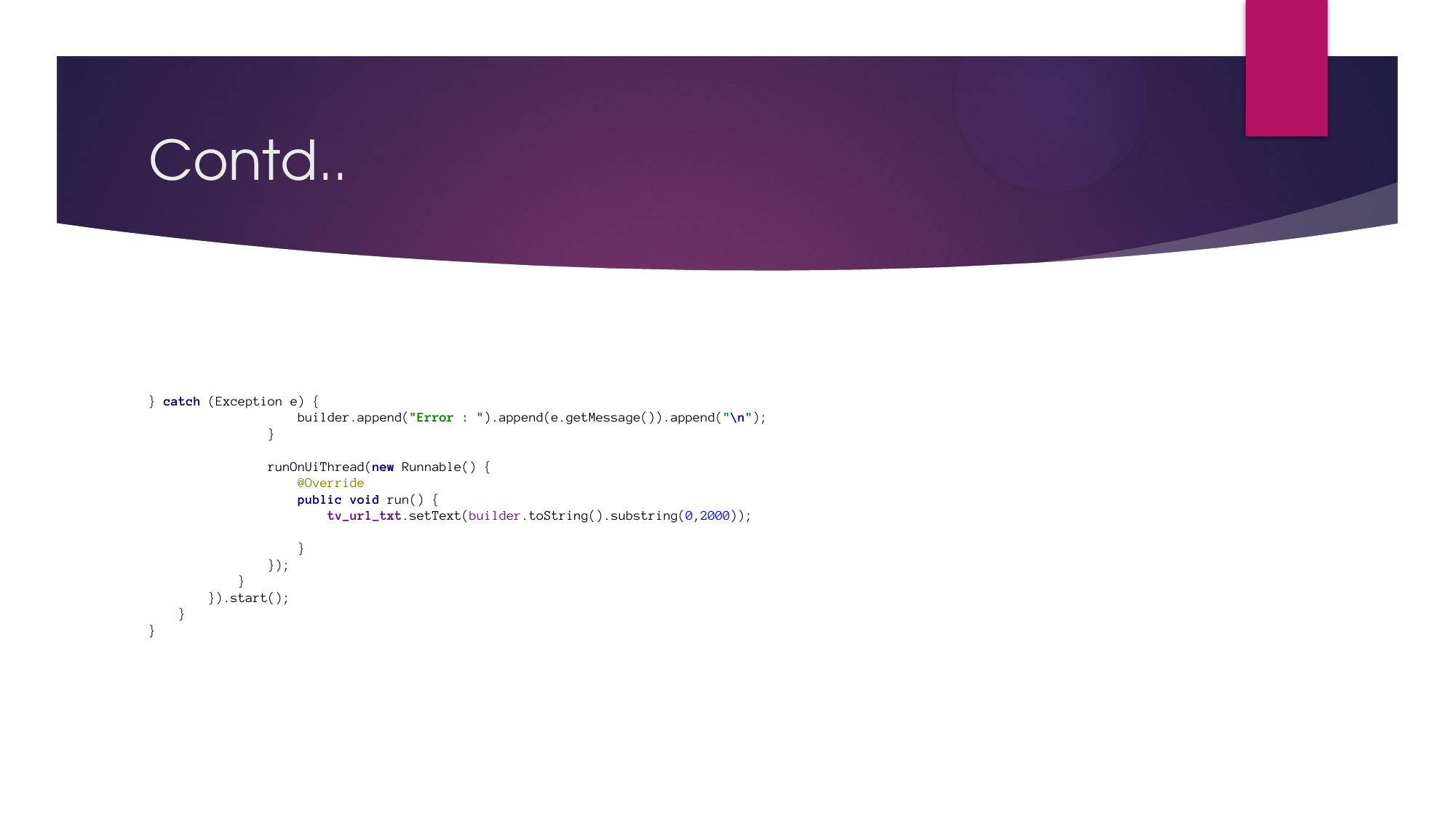

# Contd..
} catch (Exception e) {
                    builder.append("Error : ").append(e.getMessage()).append("\n");
                }
                runOnUiThread(new Runnable() {
                    @Override
                    public void run() {
                        tv_url_txt.setText(builder.toString().substring(0,2000));
                    }
                });
            }
        }).start();
    }
}